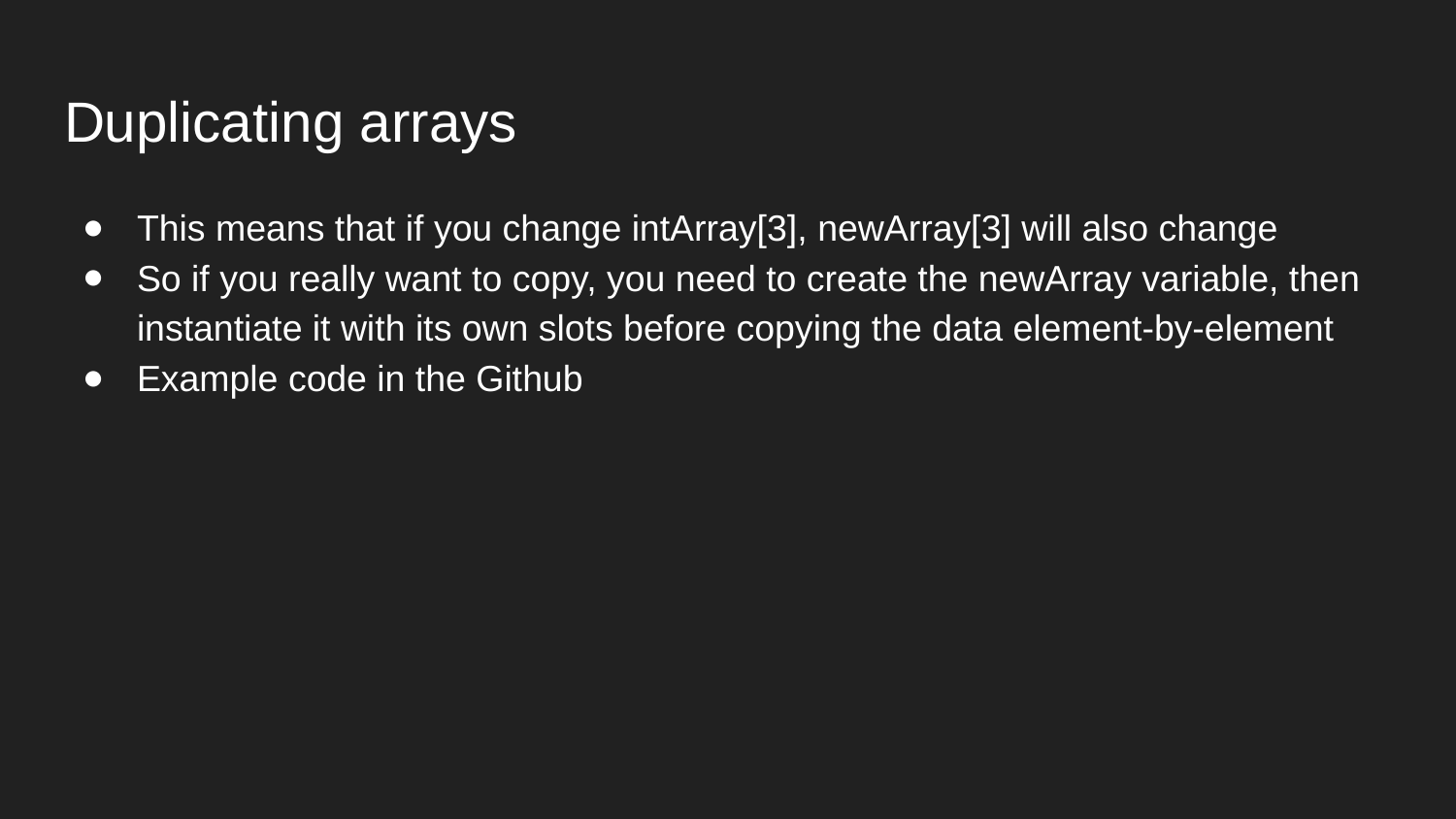

# Duplicating arrays
This means that if you change intArray[3], newArray[3] will also change
So if you really want to copy, you need to create the newArray variable, then instantiate it with its own slots before copying the data element-by-element
Example code in the Github